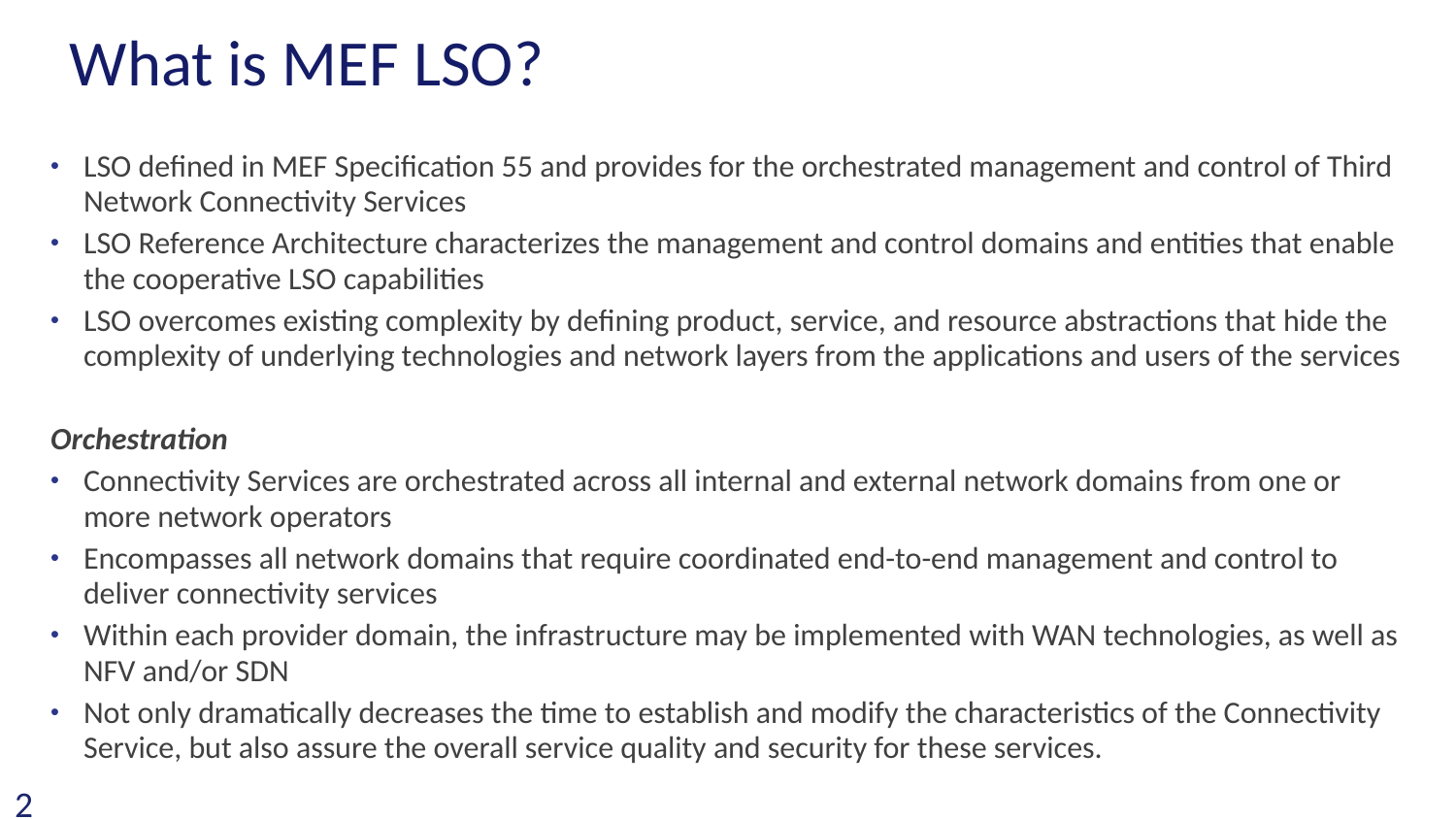

# What is MEF LSO?
LSO defined in MEF Specification 55 and provides for the orchestrated management and control of Third Network Connectivity Services
LSO Reference Architecture characterizes the management and control domains and entities that enable the cooperative LSO capabilities
LSO overcomes existing complexity by defining product, service, and resource abstractions that hide the complexity of underlying technologies and network layers from the applications and users of the services

Orchestration
Connectivity Services are orchestrated across all internal and external network domains from one or more network operators
Encompasses all network domains that require coordinated end-to-end management and control to deliver connectivity services
Within each provider domain, the infrastructure may be implemented with WAN technologies, as well as NFV and/or SDN
Not only dramatically decreases the time to establish and modify the characteristics of the Connectivity Service, but also assure the overall service quality and security for these services.

2